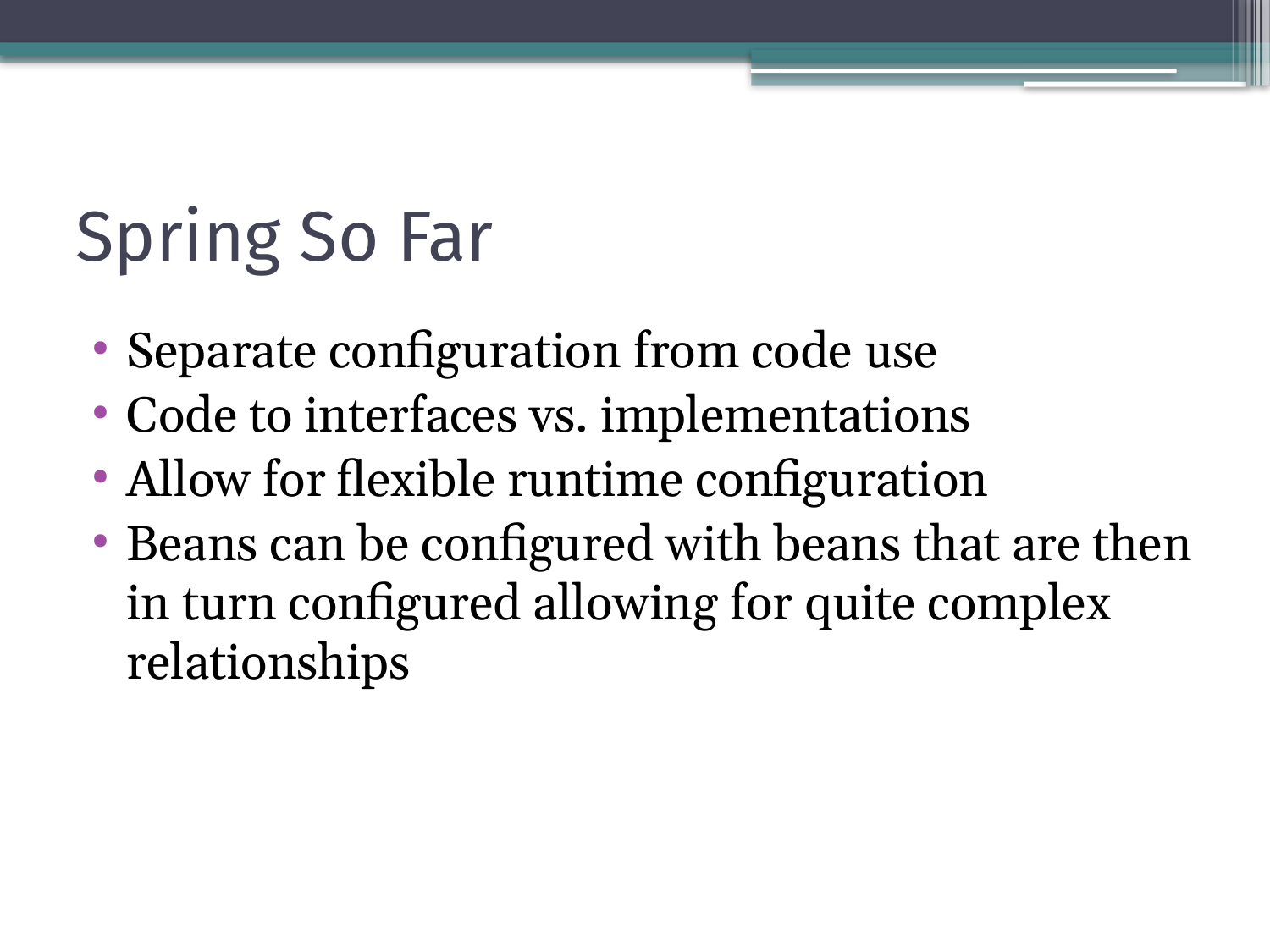

# Spring So Far
Separate configuration from code use
Code to interfaces vs. implementations
Allow for flexible runtime configuration
Beans can be configured with beans that are then in turn configured allowing for quite complex relationships